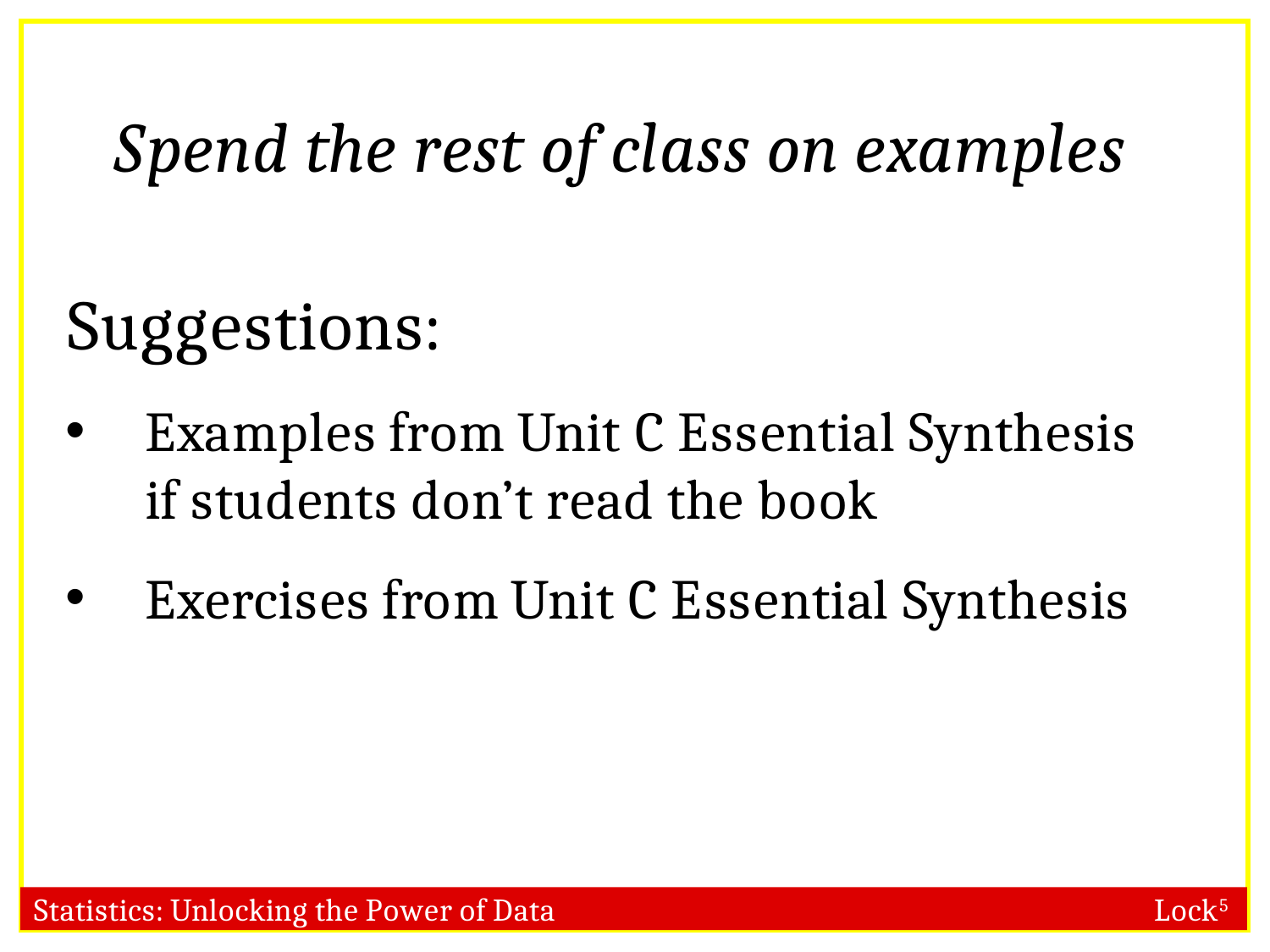

Spend the rest of class on examples

Suggestions:
Examples from Unit C Essential Synthesis if students don’t read the book
Exercises from Unit C Essential Synthesis